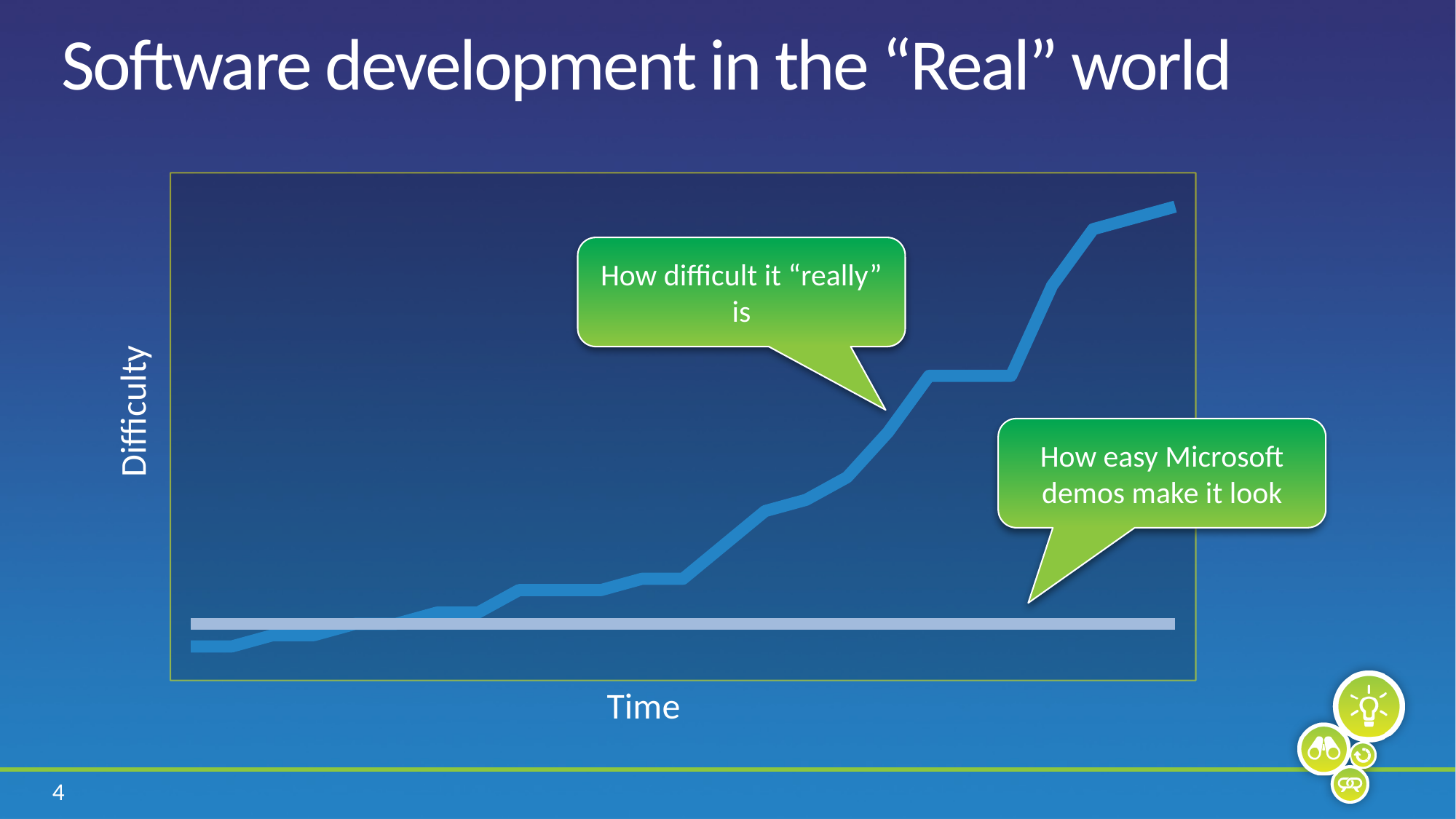

# Software development in the “Real” world

### Chart

| Category |  |  |
|---|---|---|
How difficult it “really” is
Difficulty
How easy Microsoft demos make it look
Time